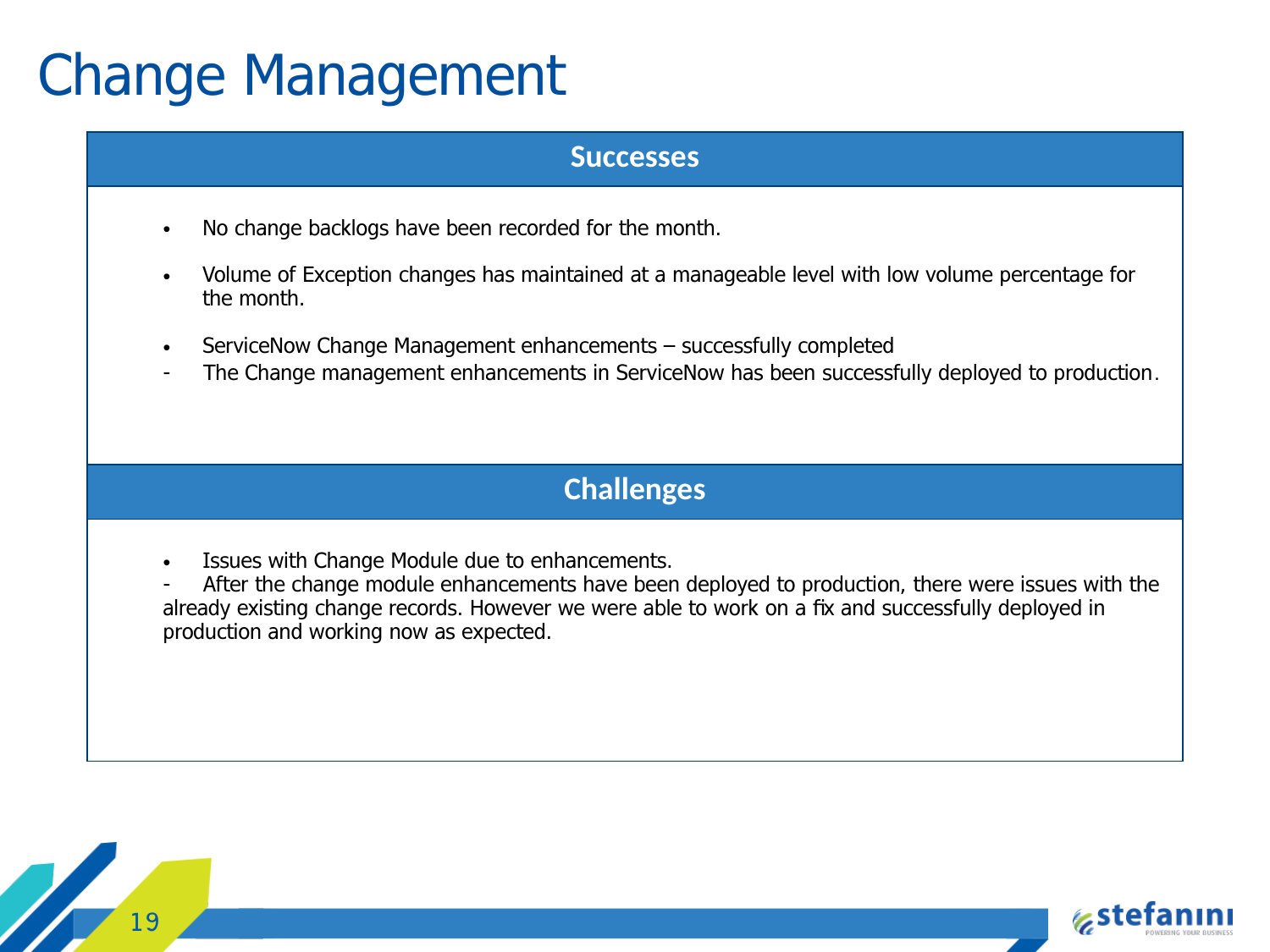

# Change Management
| Successes |
| --- |
| No change backlogs have been recorded for the month. Volume of Exception changes has maintained at a manageable level with low volume percentage for the month. ServiceNow Change Management enhancements – successfully completed - The Change management enhancements in ServiceNow has been successfully deployed to production. |
| Challenges |
| Issues with Change Module due to enhancements. - After the change module enhancements have been deployed to production, there were issues with the already existing change records. However we were able to work on a fix and successfully deployed in production and working now as expected. |
19